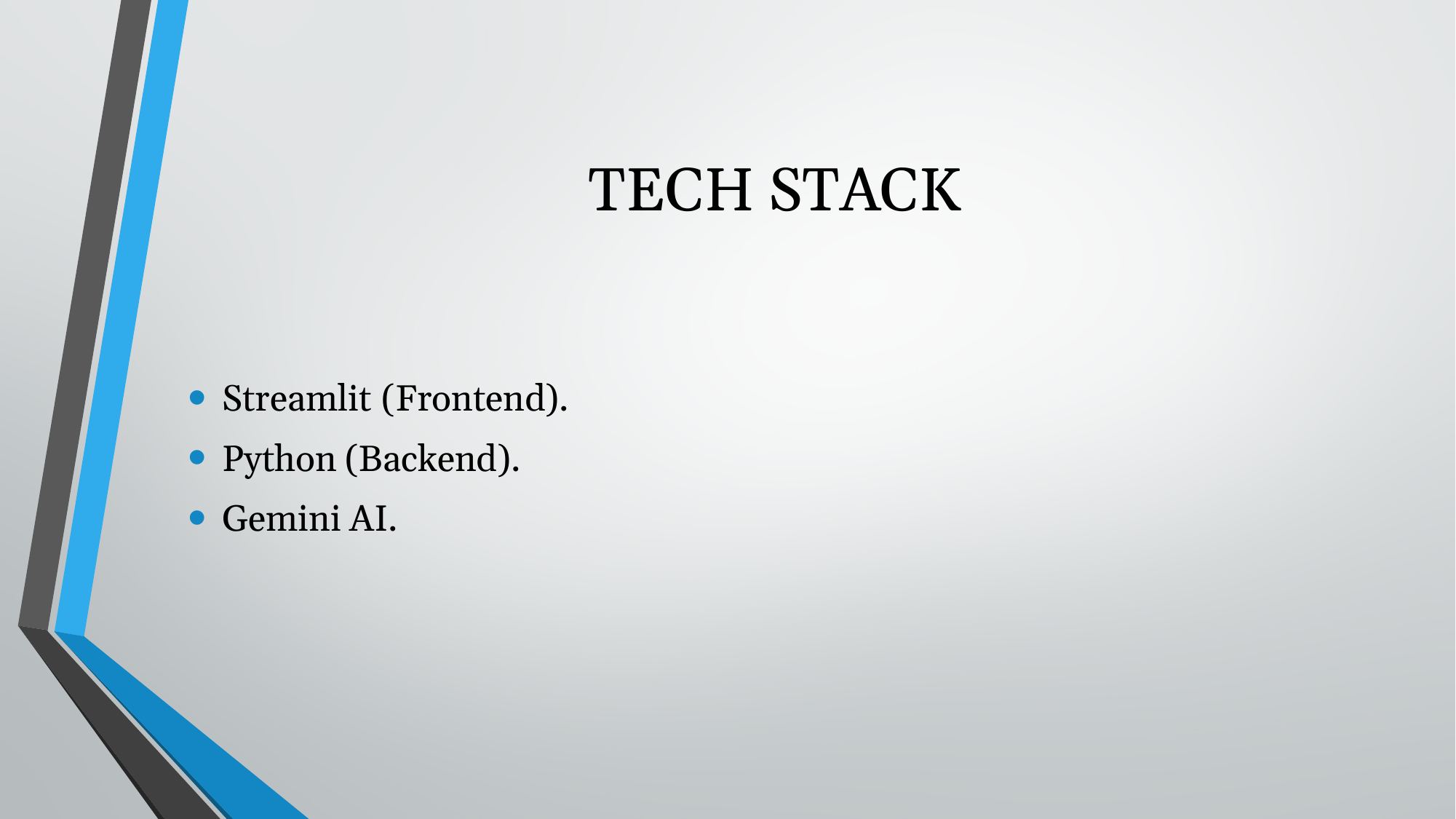

# TECH STACK
Streamlit (Frontend).
Python (Backend).
Gemini AI.